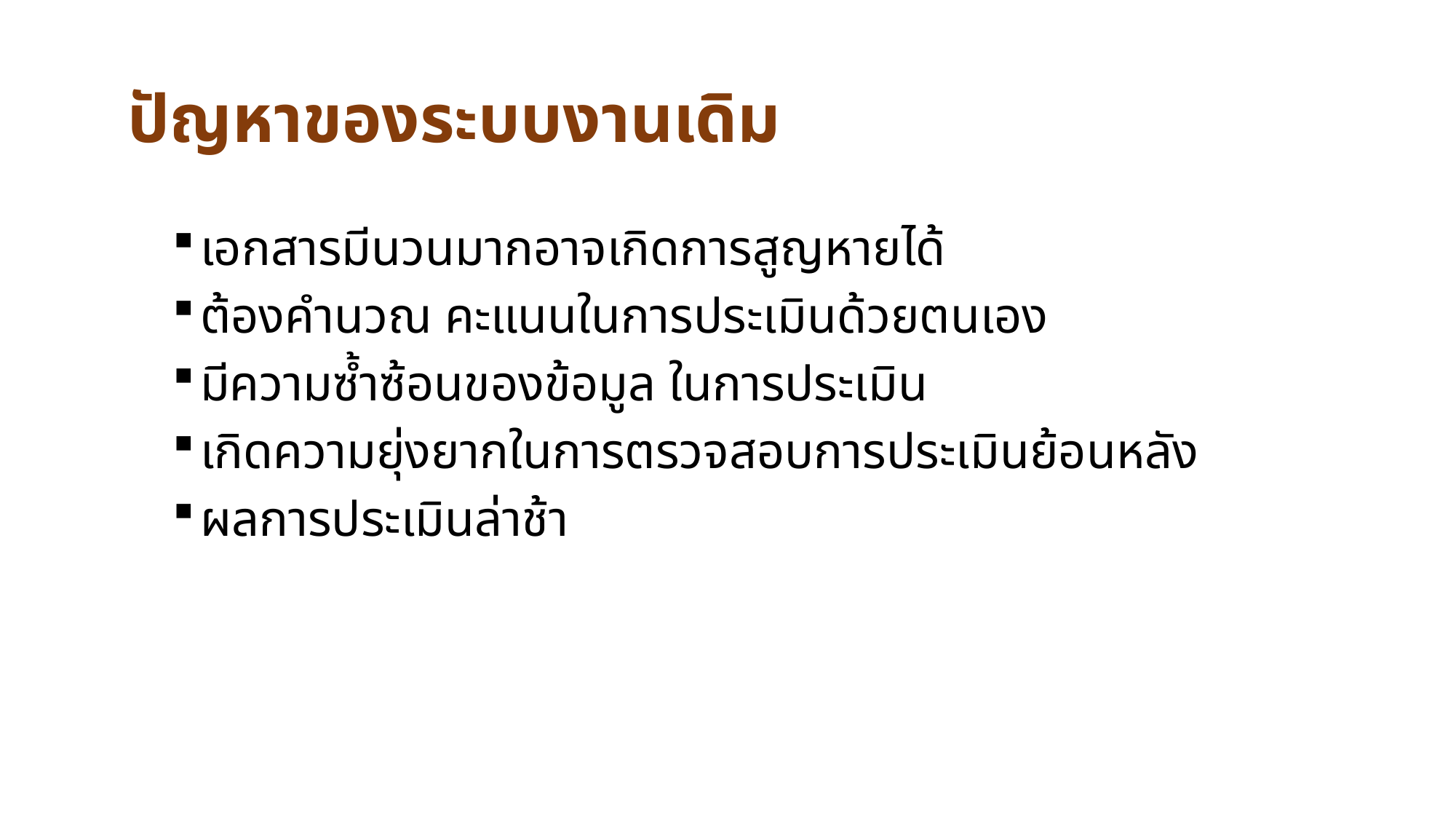

ปัญหาของระบบงานเดิม
เอกสารมีนวนมากอาจเกิดการสูญหายได้
ต้องคำนวณ คะแนนในการประเมินด้วยตนเอง
มีความซ้ำซ้อนของข้อมูล ในการประเมิน
เกิดความยุ่งยากในการตรวจสอบการประเมินย้อนหลัง
ผลการประเมินล่าช้า